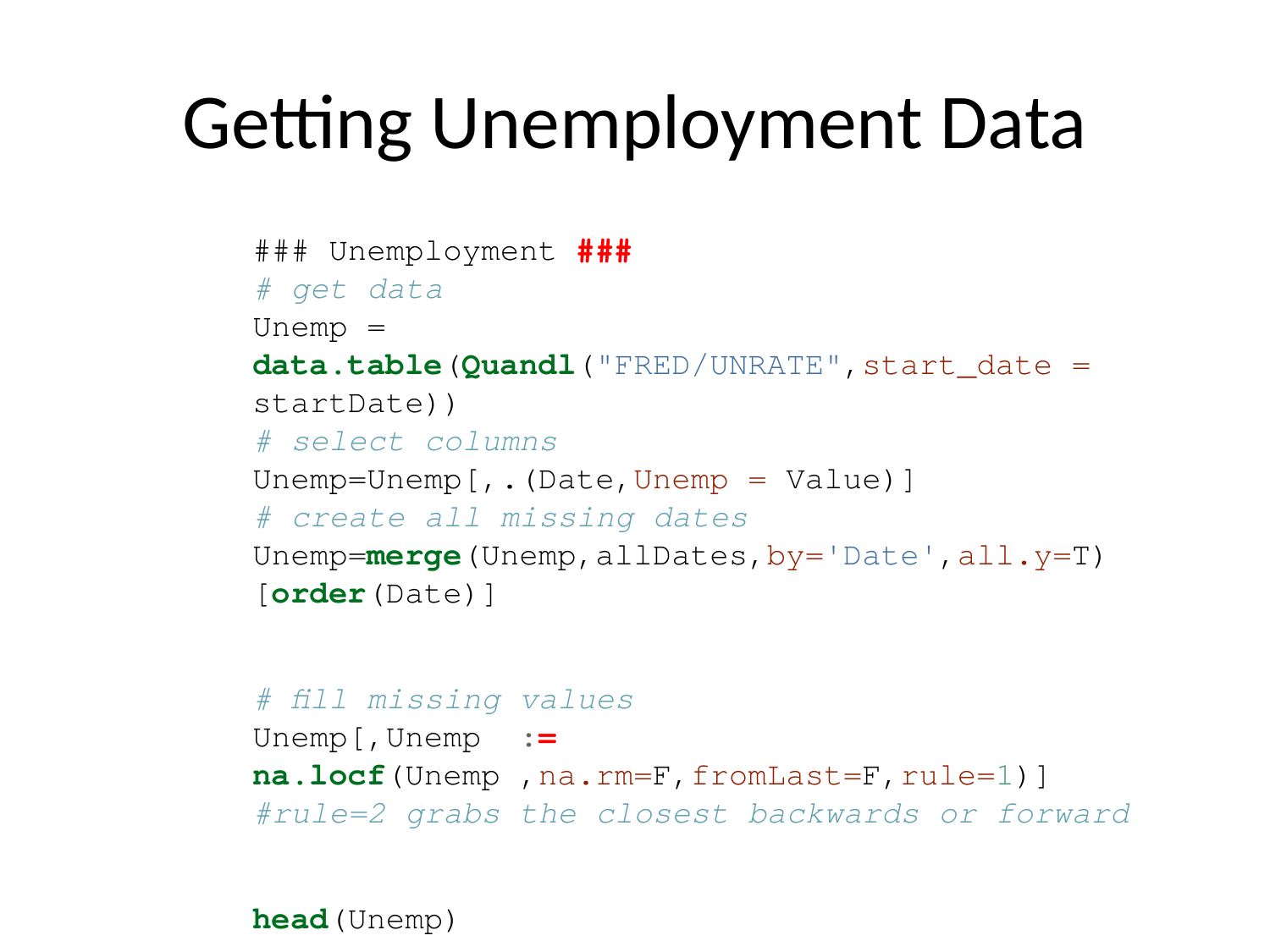

# Getting Unemployment Data
### Unemployment ### # get data Unemp = data.table(Quandl("FRED/UNRATE",start_date = startDate)) # select columns Unemp=Unemp[,.(Date,Unemp = Value)] # create all missing dates Unemp=merge(Unemp,allDates,by='Date',all.y=T)[order(Date)] # fill missing values Unemp[,Unemp  := na.locf(Unemp ,na.rm=F,fromLast=F,rule=1)] #rule=2 grabs the closest backwards or forward head(Unemp)
##          Date Unemp
## 1: 2018-01-01   4.1
## 2: 2018-01-02   4.1
## 3: 2018-01-03   4.1
## 4: 2018-01-04   4.1
## 5: 2018-01-05   4.1
## 6: 2018-01-06   4.1